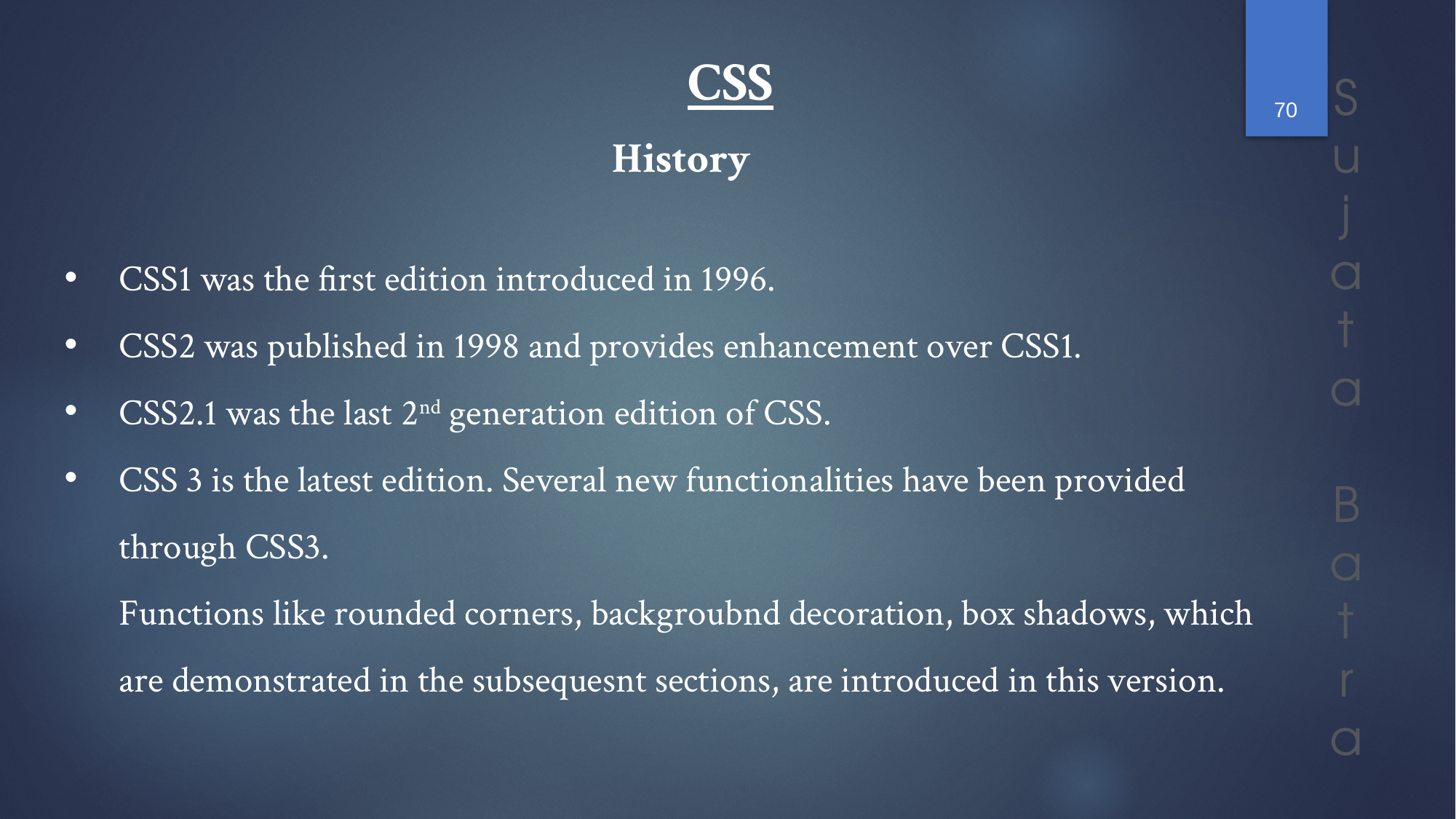

CSS
70
History

CSS1 was the first edition introduced in 1996.
CSS2 was published in 1998 and provides enhancement over CSS1.
CSS2.1 was the last 2nd generation edition of CSS.
CSS 3 is the latest edition. Several new functionalities have been provided through CSS3.
Functions like rounded corners, backgroubnd decoration, box shadows, which are demonstrated in the subsequesnt sections, are introduced in this version.